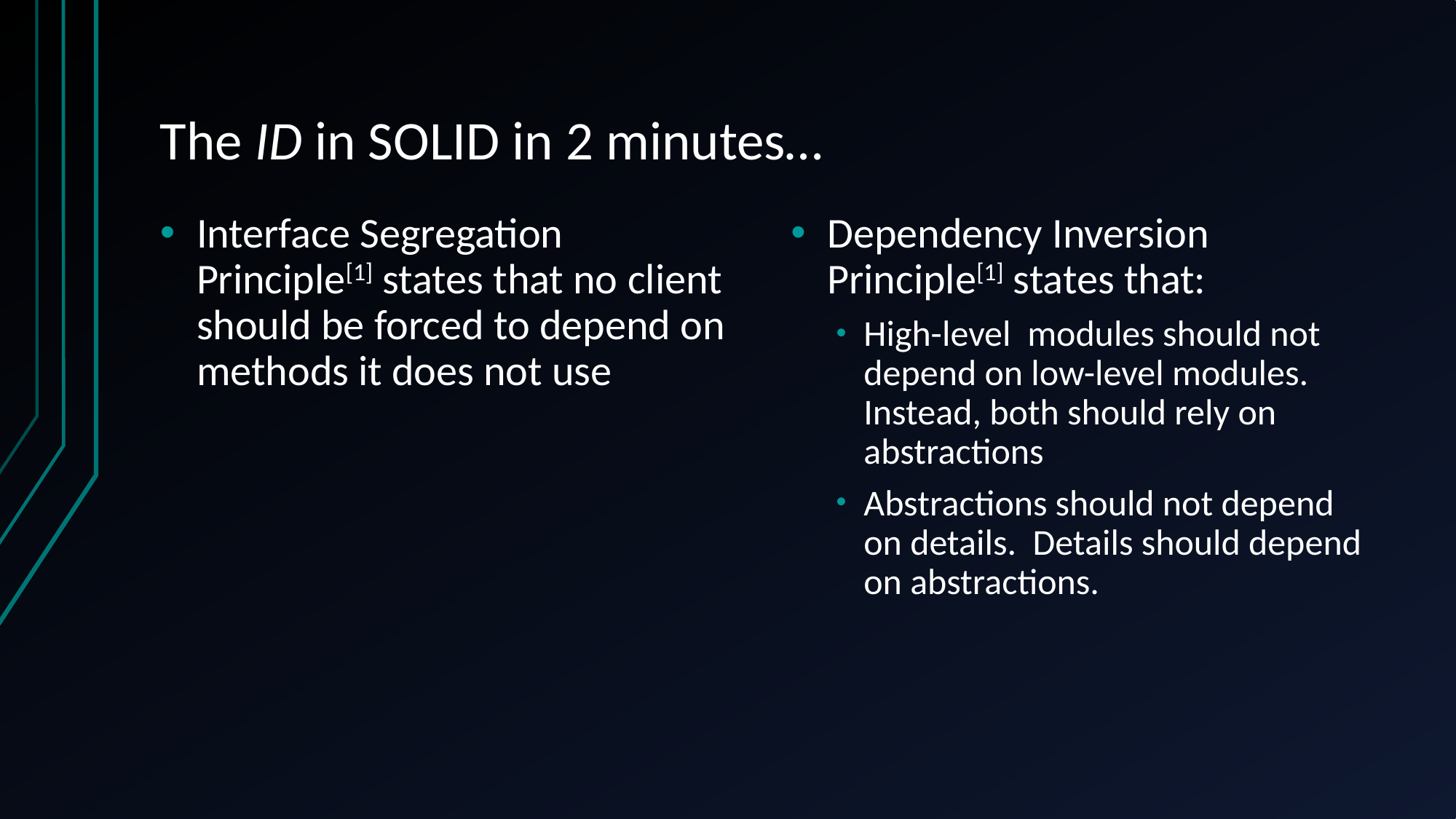

# The ID in SOLID in 2 minutes…
Interface Segregation Principle[1] states that no client should be forced to depend on methods it does not use

Dependency Inversion Principle[1] states that:
High-level  modules should not depend on low-level modules.  Instead, both should rely on abstractions
Abstractions should not depend on details.  Details should depend on abstractions.